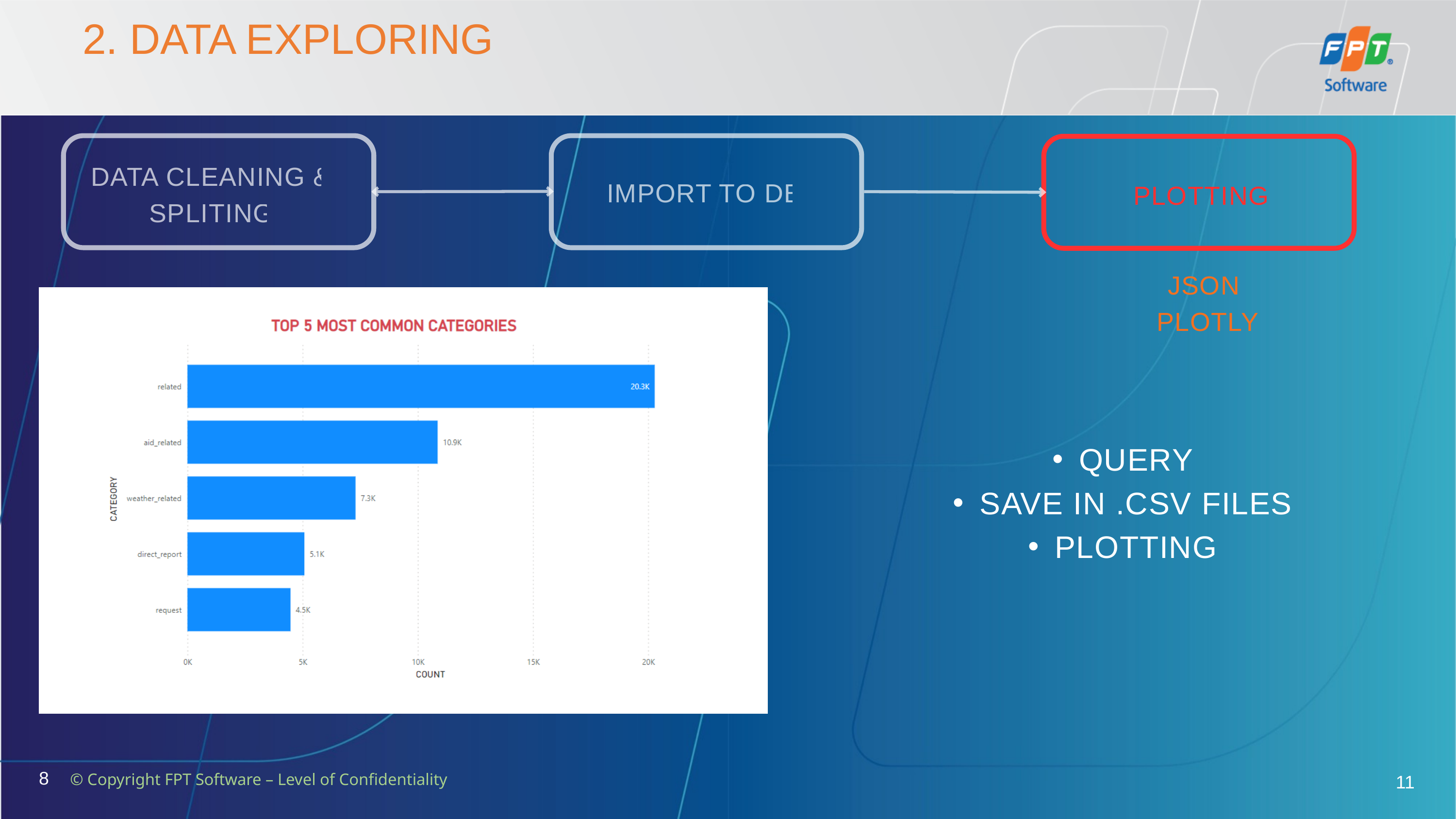

2. DATA EXPLORING

DATA CLEANING & SPLITING
IMPORT TO DB
PLOTTING

JSON
PLOTLY

QUERY
SAVE IN .CSV FILES
PLOTTING

8
© Copyright FPT Software – Level of Confidentiality
11